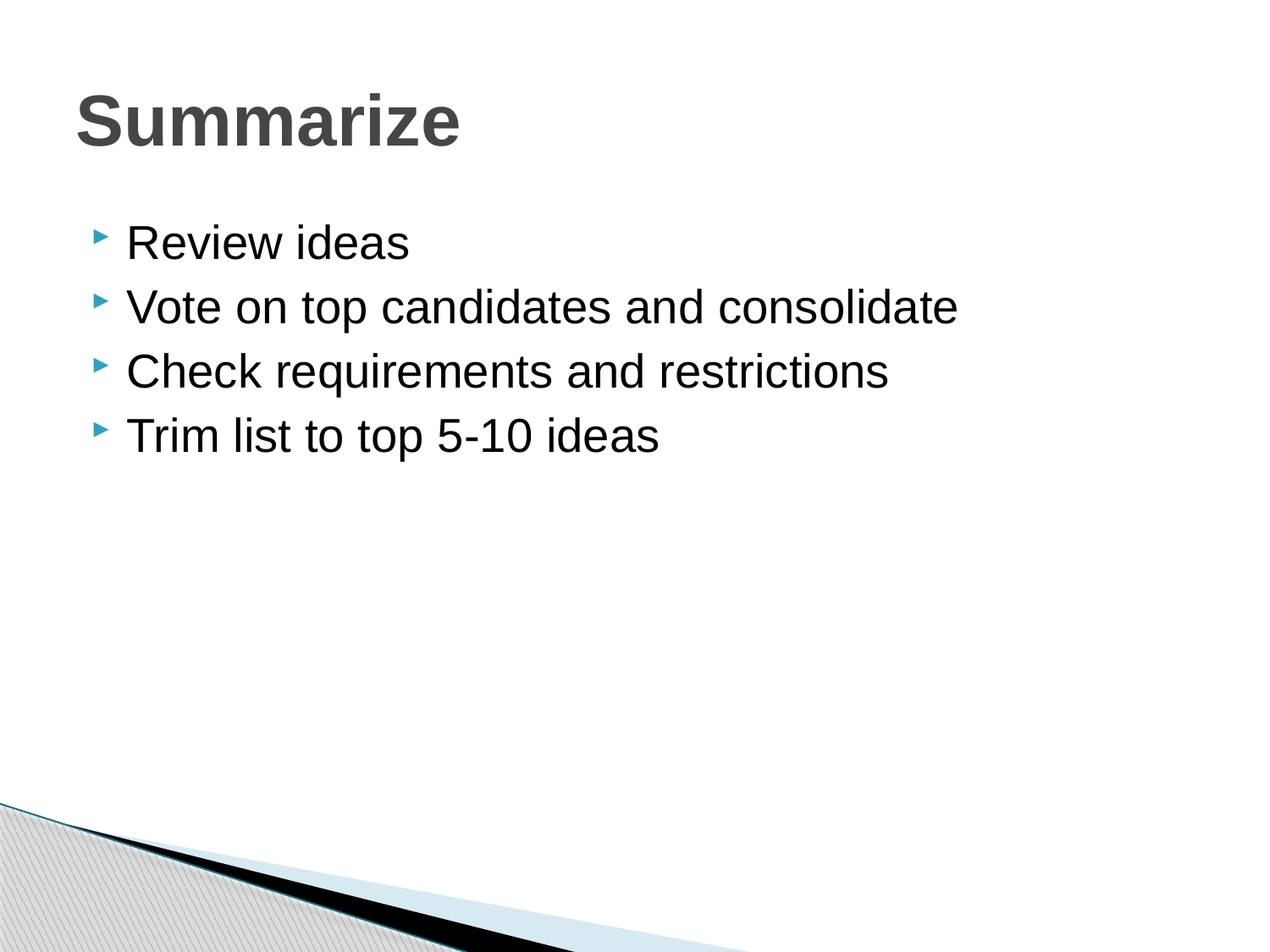

# Summarize
Review ideas
Vote on top candidates and consolidate
Check requirements and restrictions
Trim list to top 5-10 ideas